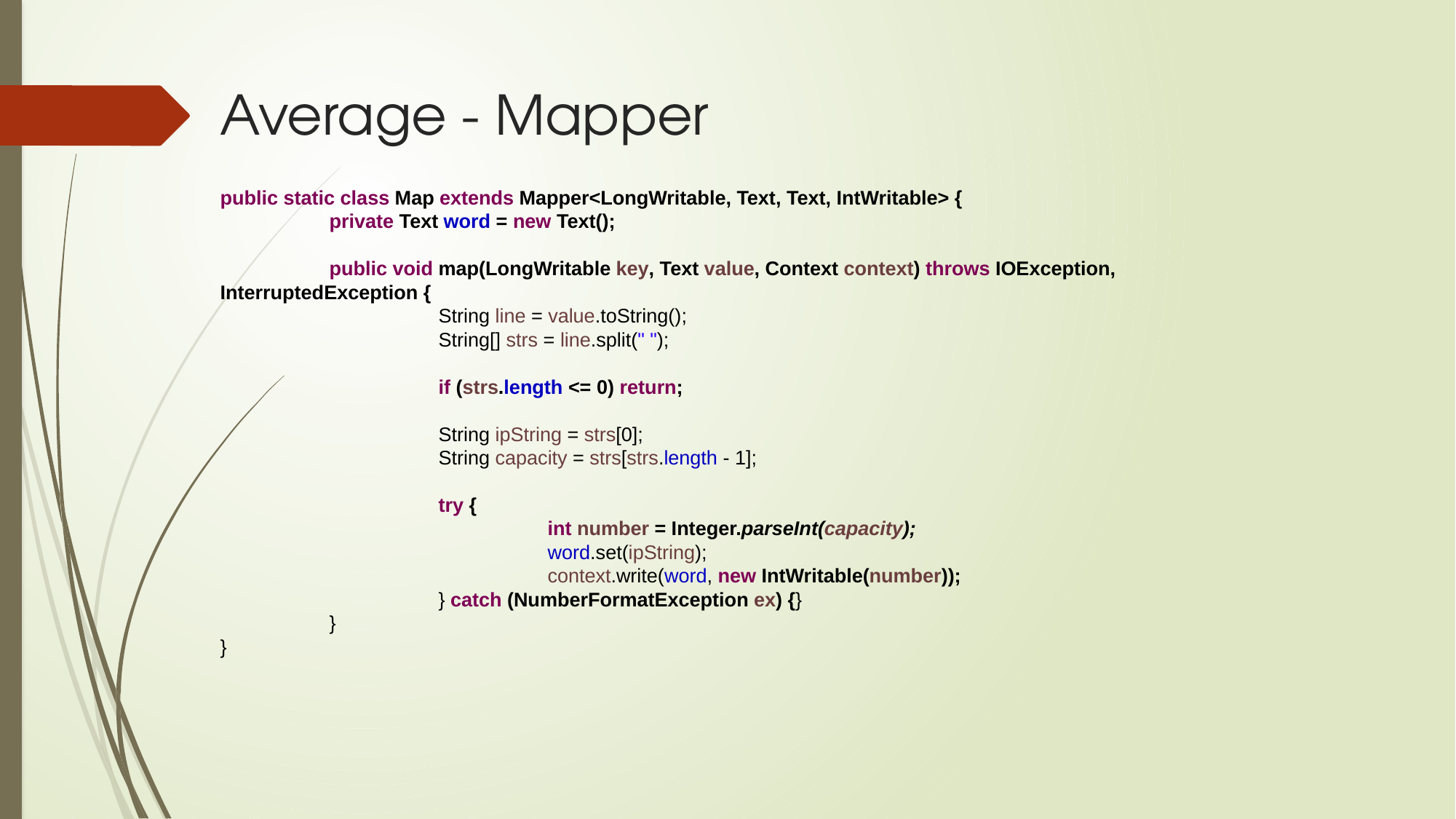

# Average - Mapper
public static class Map extends Mapper<LongWritable, Text, Text, IntWritable> {
	private Text word = new Text();

	public void map(LongWritable key, Text value, Context context) throws IOException, 	InterruptedException {
		String line = value.toString();
		String[] strs = line.split(" ");

		if (strs.length <= 0) return;

		String ipString = strs[0];
		String capacity = strs[strs.length - 1];

		try {
			int number = Integer.parseInt(capacity);
			word.set(ipString);
			context.write(word, new IntWritable(number));
		} catch (NumberFormatException ex) {}
	}
}